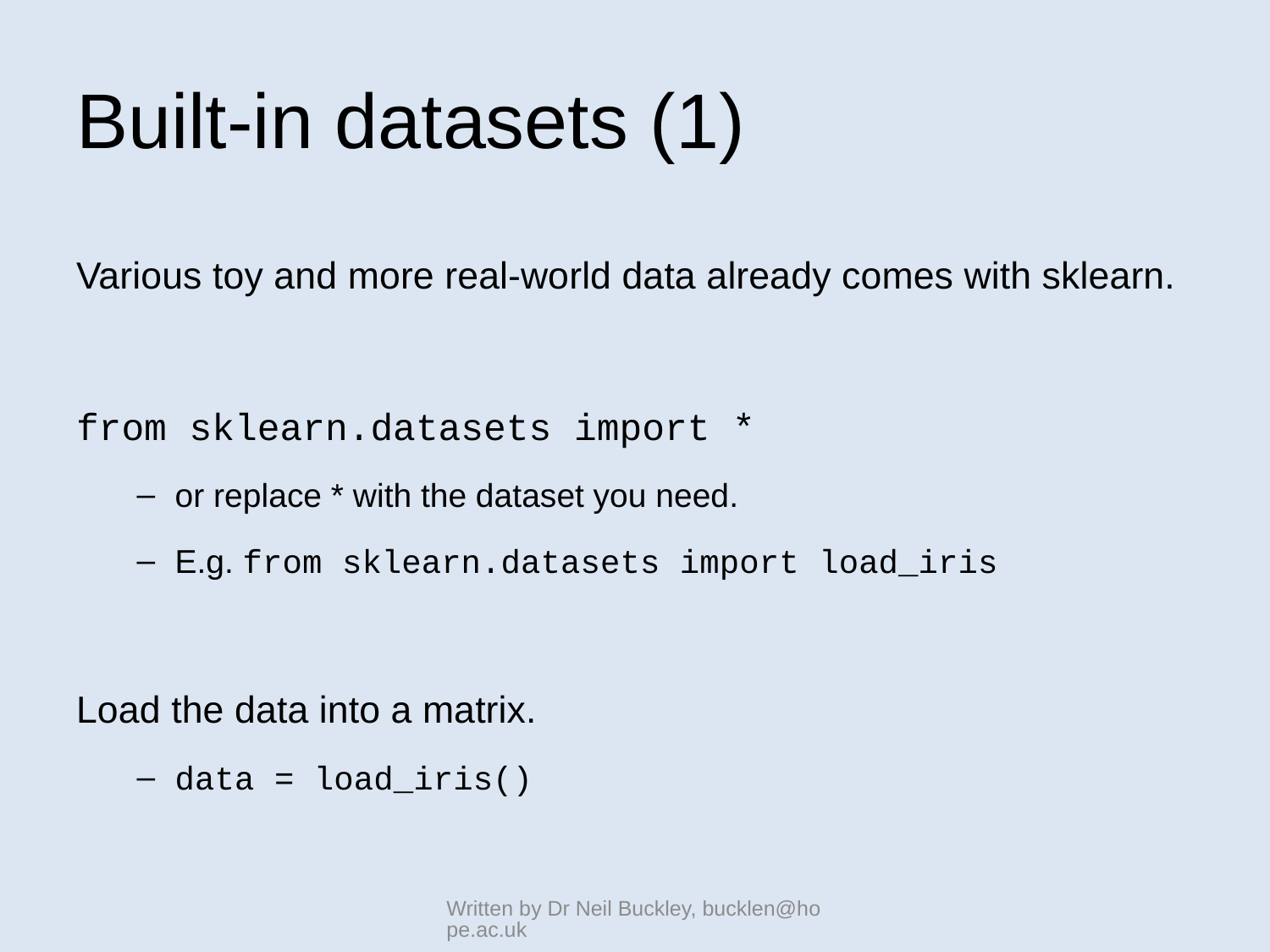

# Built-in datasets (1)
Various toy and more real-world data already comes with sklearn.

from sklearn.datasets import *
or replace * with the dataset you need.
E.g. from sklearn.datasets import load_iris

Load the data into a matrix.
data = load_iris()
Written by Dr Neil Buckley, bucklen@hope.ac.uk